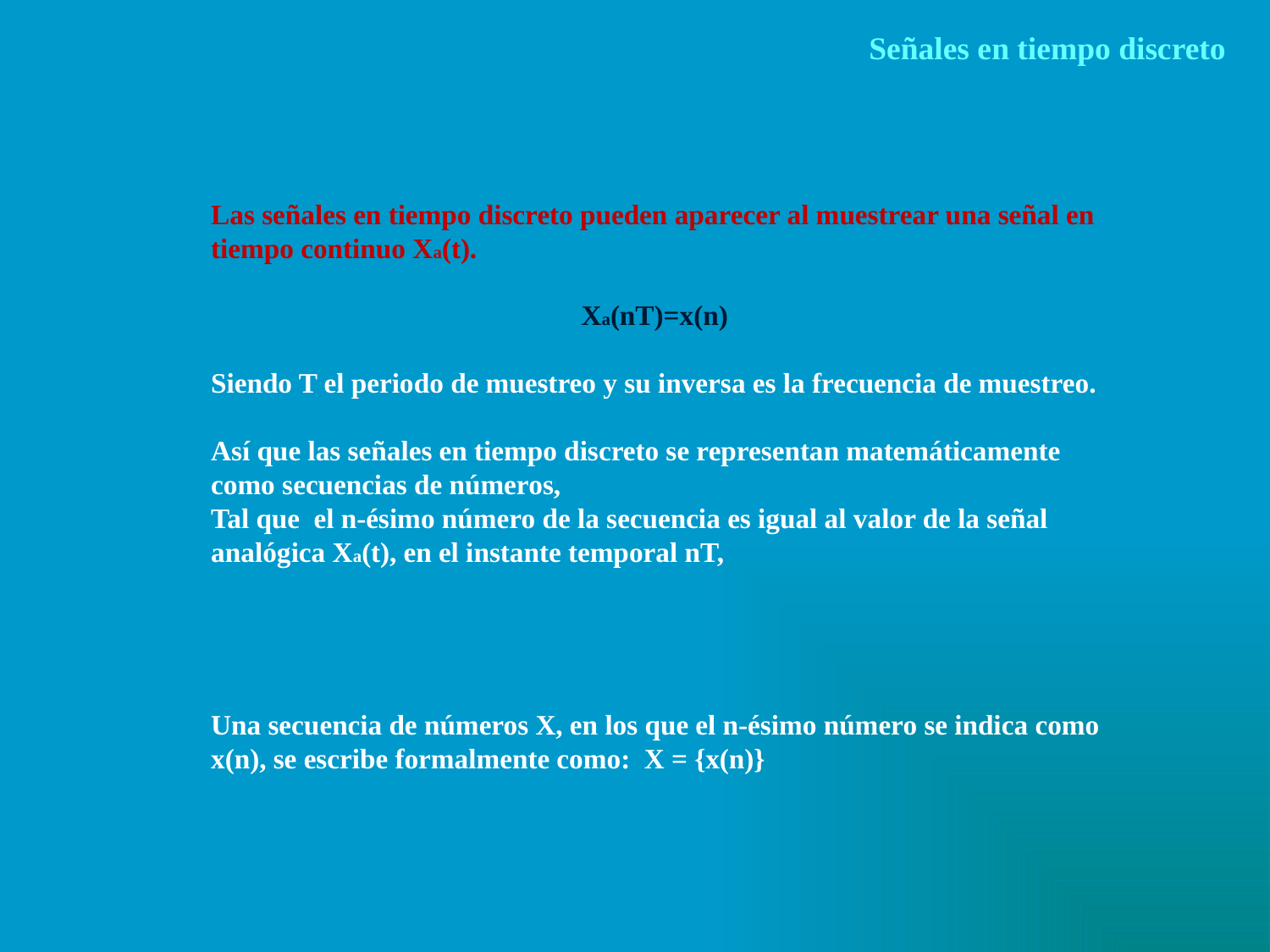

Señales en tiempo discreto

Las señales en tiempo discreto pueden aparecer al muestrear una señal en tiempo continuo Xa(t).

Xa(nT)=x(n)

Siendo T el periodo de muestreo y su inversa es la frecuencia de muestreo.

Así que las señales en tiempo discreto se representan matemáticamente como secuencias de números,
Tal que  el n-ésimo número de la secuencia es igual al valor de la señal analógica Xa(t), en el instante temporal nT,

Una secuencia de números X, en los que el n-ésimo número se indica como x(n), se escribe formalmente como:  X = {x(n)}